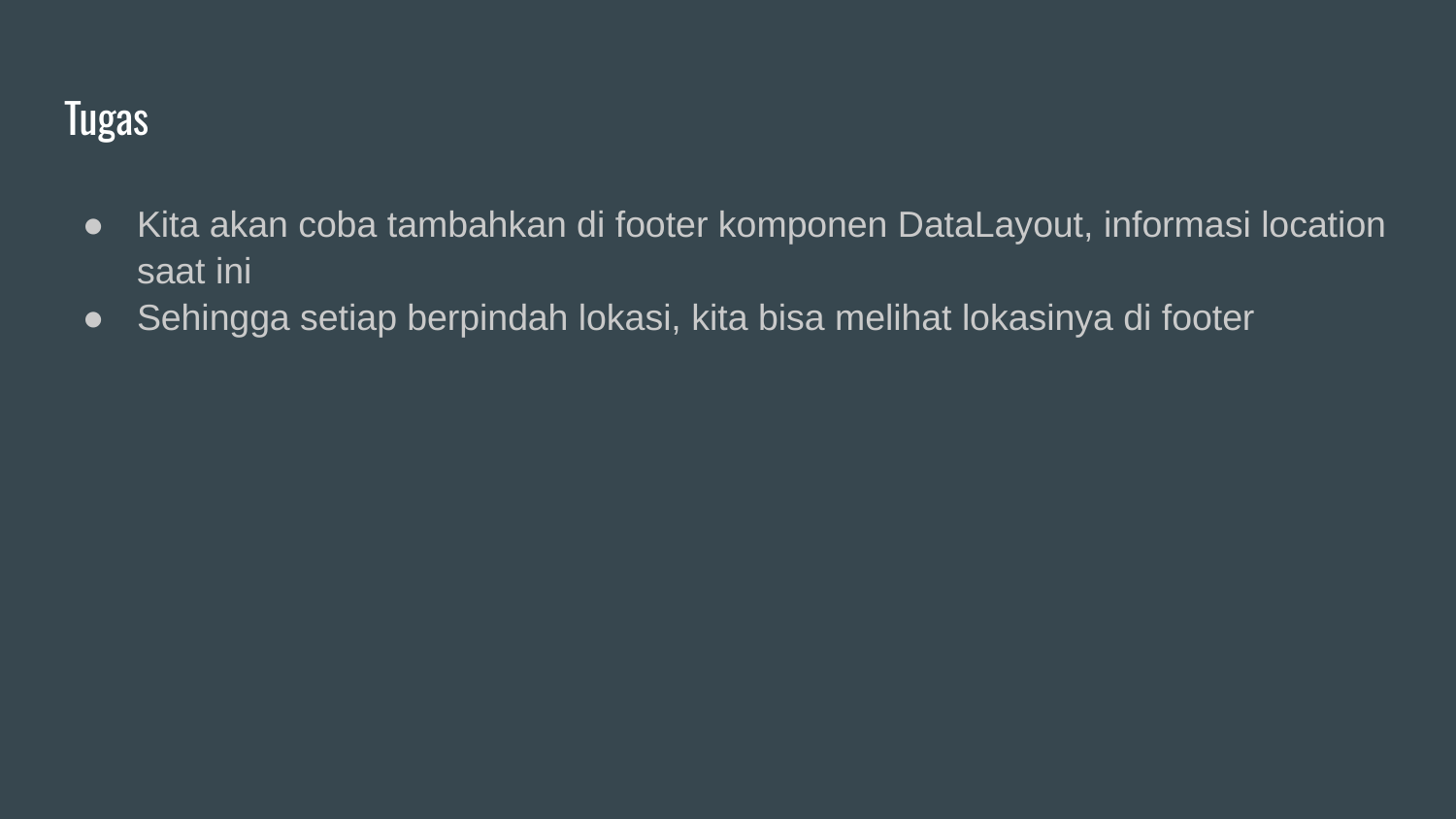

# Tugas
Kita akan coba tambahkan di footer komponen DataLayout, informasi location saat ini
Sehingga setiap berpindah lokasi, kita bisa melihat lokasinya di footer